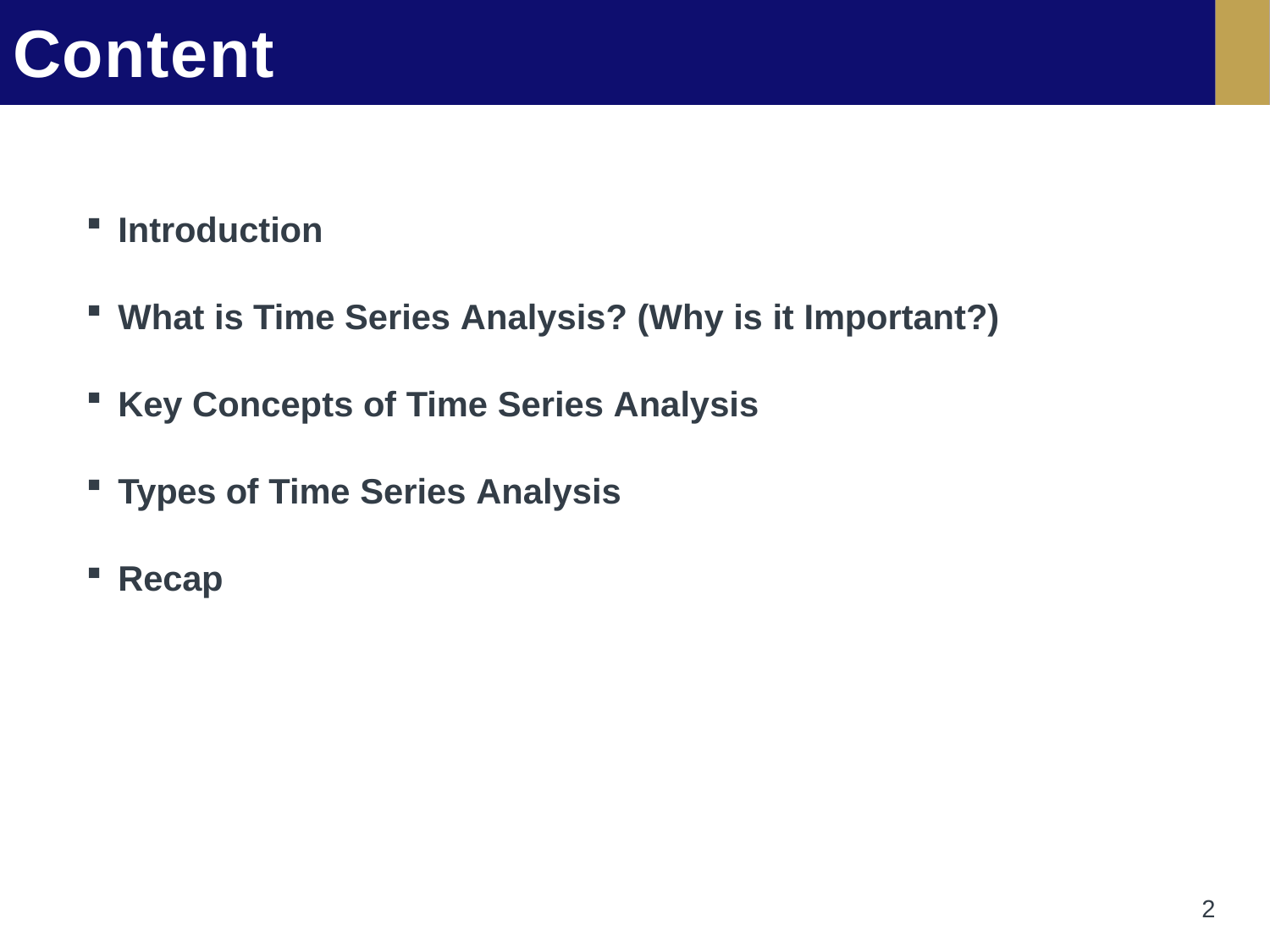

# Contents
Introduction

What is Time Series Analysis? (Why is it Important?)

Key Concepts of Time Series Analysis

Types of Time Series Analysis

Recap
2